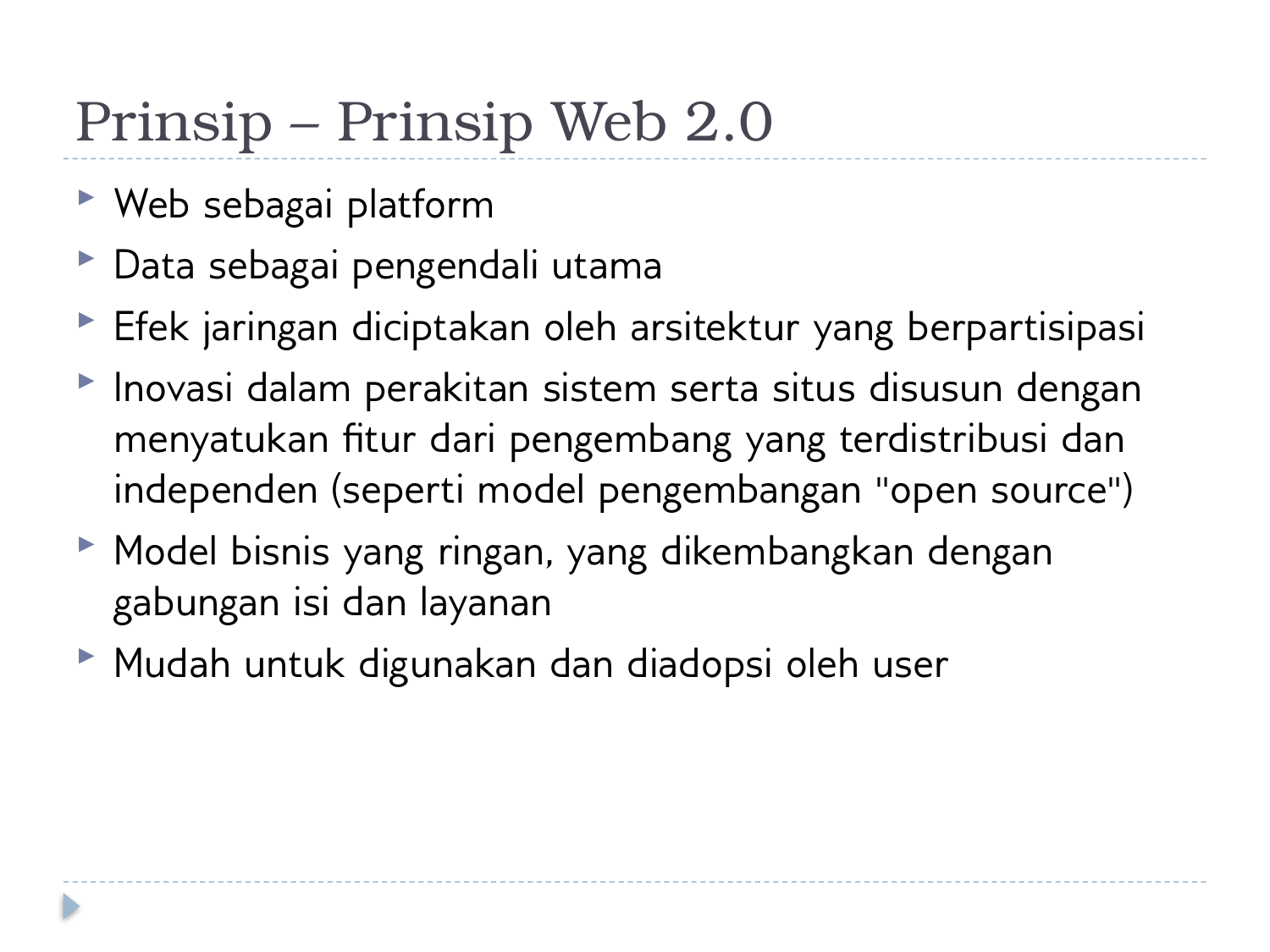

# Prinsip – Prinsip Web 2.0
Web sebagai platform
Data sebagai pengendali utama
Efek jaringan diciptakan oleh arsitektur yang berpartisipasi
Inovasi dalam perakitan sistem serta situs disusun dengan menyatukan fitur dari pengembang yang terdistribusi dan independen (seperti model pengembangan "open source")
Model bisnis yang ringan, yang dikembangkan dengan gabungan isi dan layanan
Mudah untuk digunakan dan diadopsi oleh user